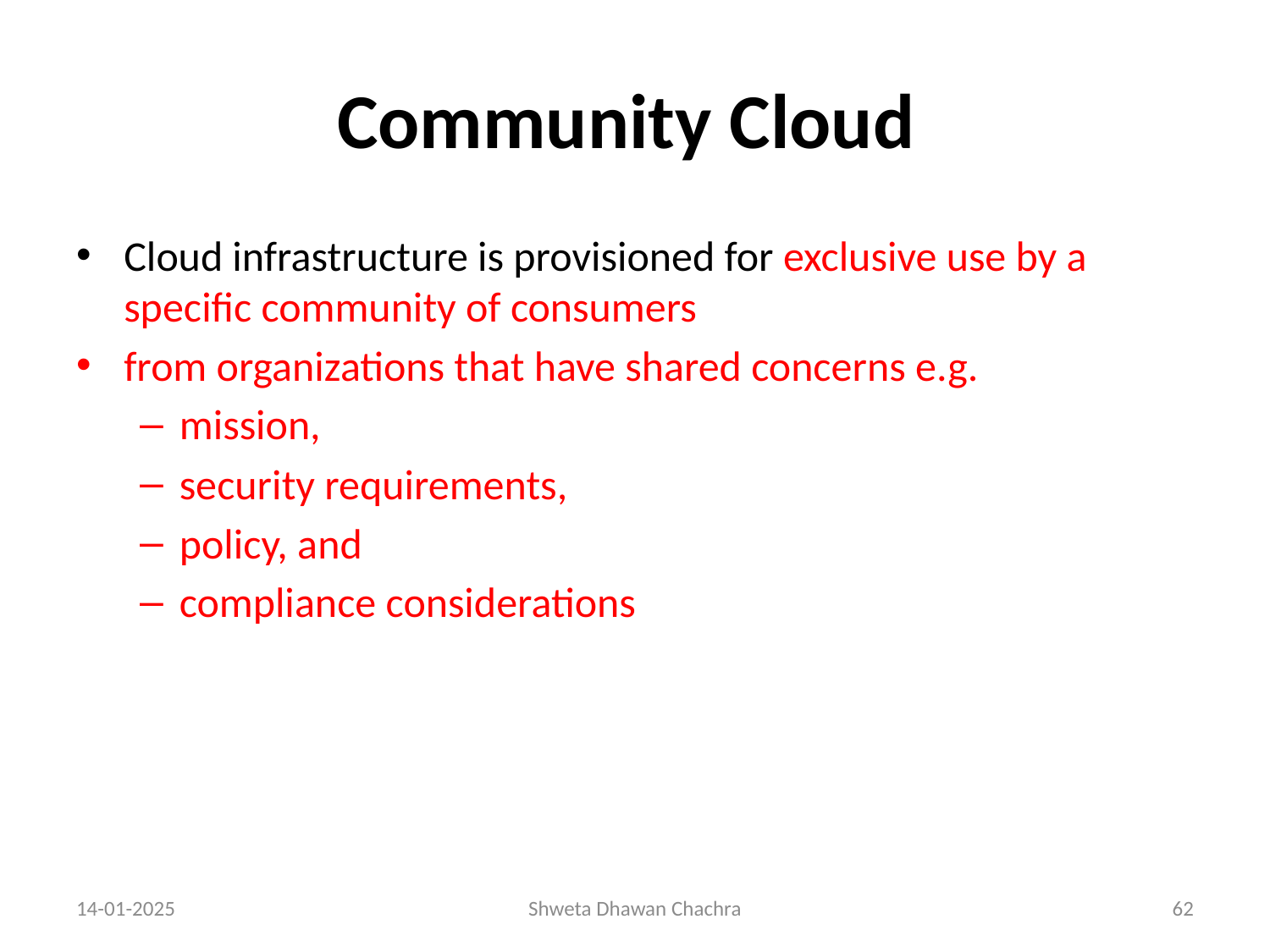

# Community Cloud
Cloud infrastructure is provisioned for exclusive use by a specific community of consumers
from organizations that have shared concerns e.g.
mission,
security requirements,
policy, and
compliance considerations

14-01-2025
Shweta Dhawan Chachra
62